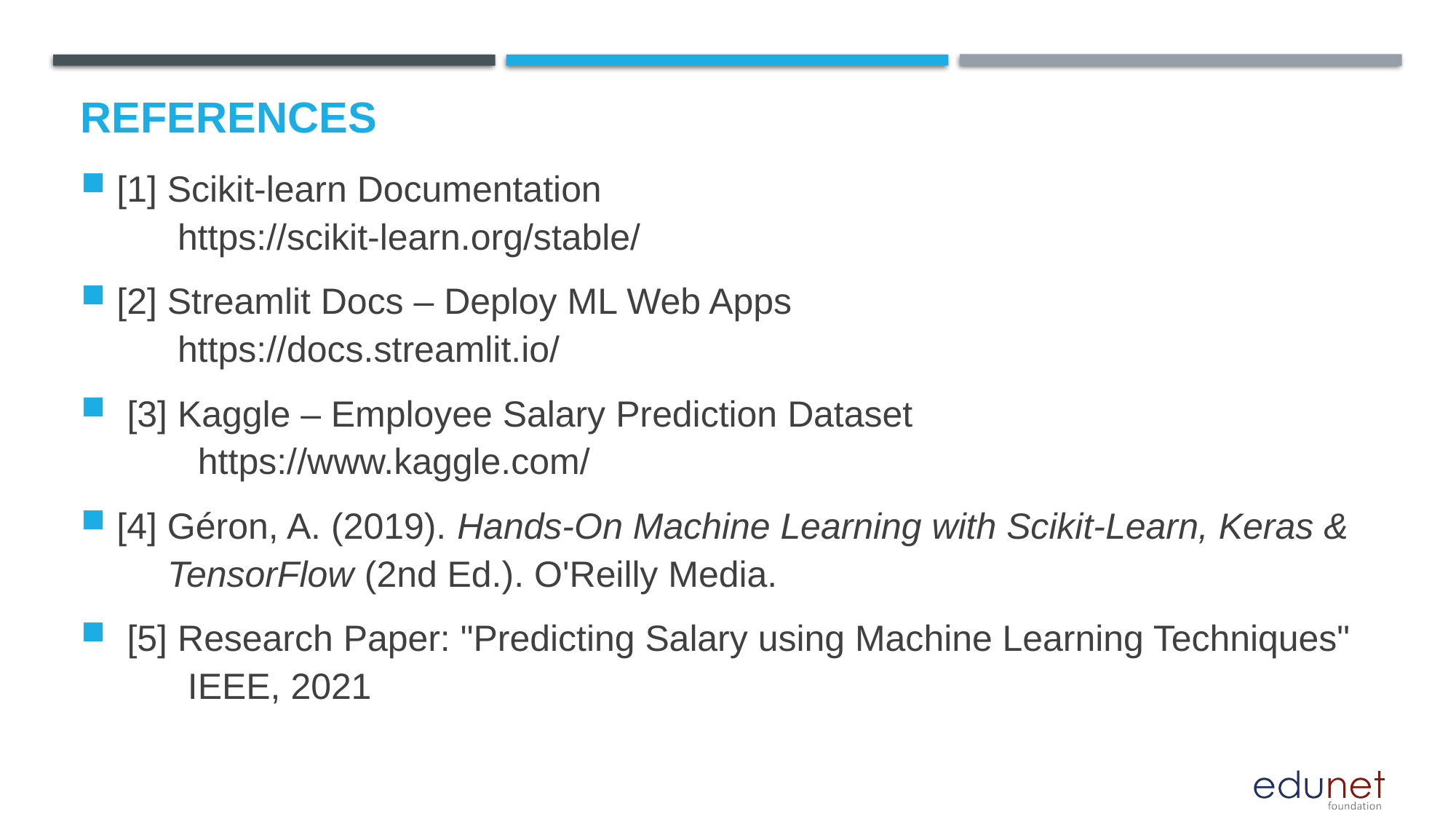

# References
[1] Scikit-learn Documentation
      https://scikit-learn.org/stable/
[2] Streamlit Docs – Deploy ML Web Apps
      https://docs.streamlit.io/
 [3] Kaggle – Employee Salary Prediction Dataset
        https://www.kaggle.com/
[4] Géron, A. (2019). Hands-On Machine Learning with Scikit-Learn, Keras &        TensorFlow (2nd Ed.). O'Reilly Media.
 [5] Research Paper: "Predicting Salary using Machine Learning Techniques"
       IEEE, 2021